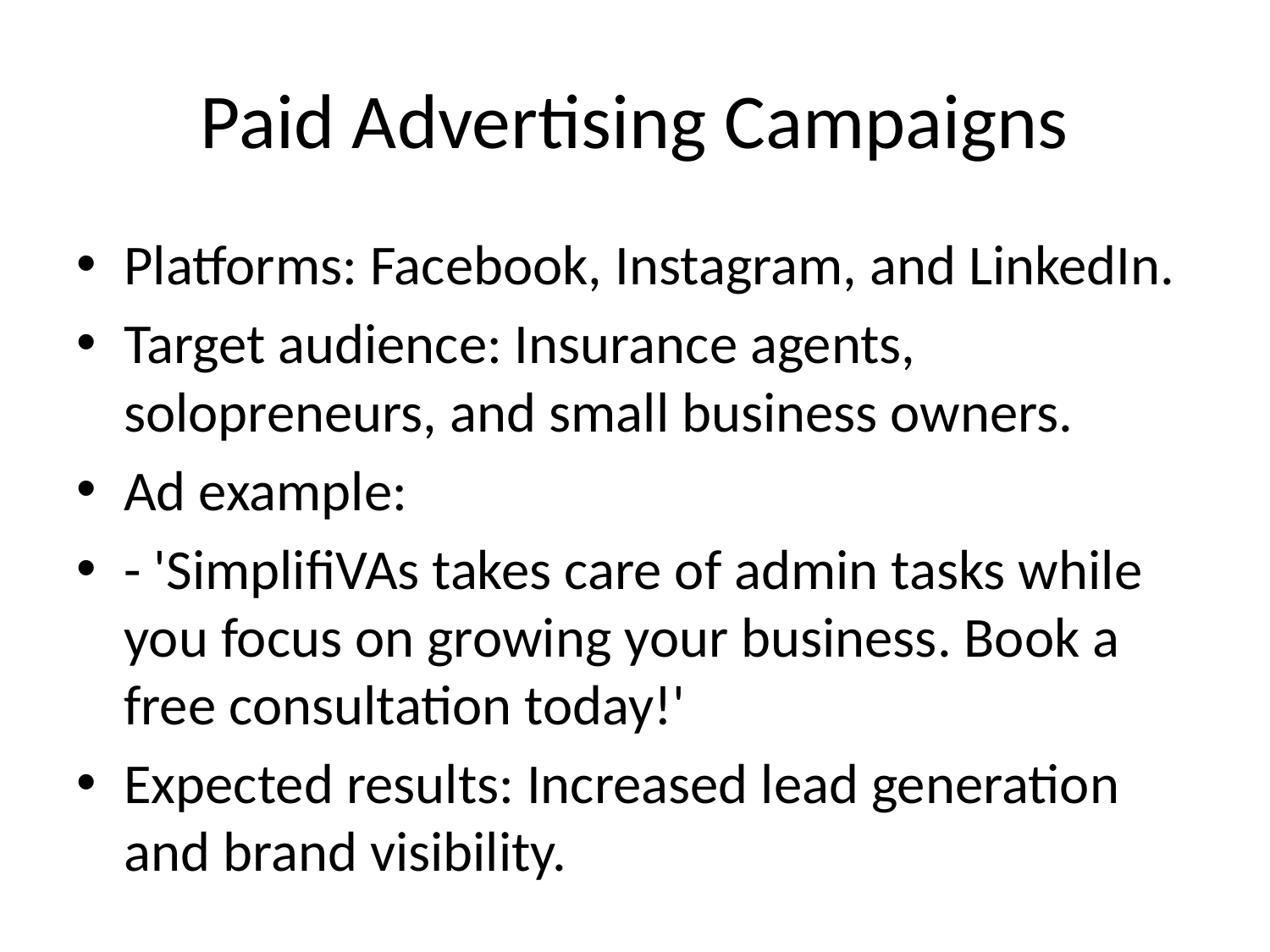

# Paid Advertising Campaigns
Platforms: Facebook, Instagram, and LinkedIn.
Target audience: Insurance agents, solopreneurs, and small business owners.
Ad example:
- 'SimplifiVAs takes care of admin tasks while you focus on growing your business. Book a free consultation today!'
Expected results: Increased lead generation and brand visibility.